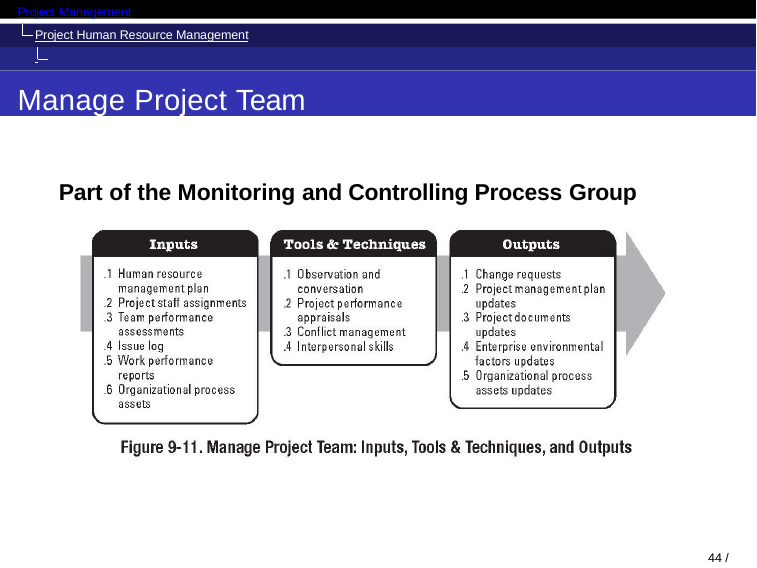

Project Management
Project Human Resource Management  Manage Project Team

Manage Project Team
Part of the Monitoring and Controlling Process Group

44 / 71